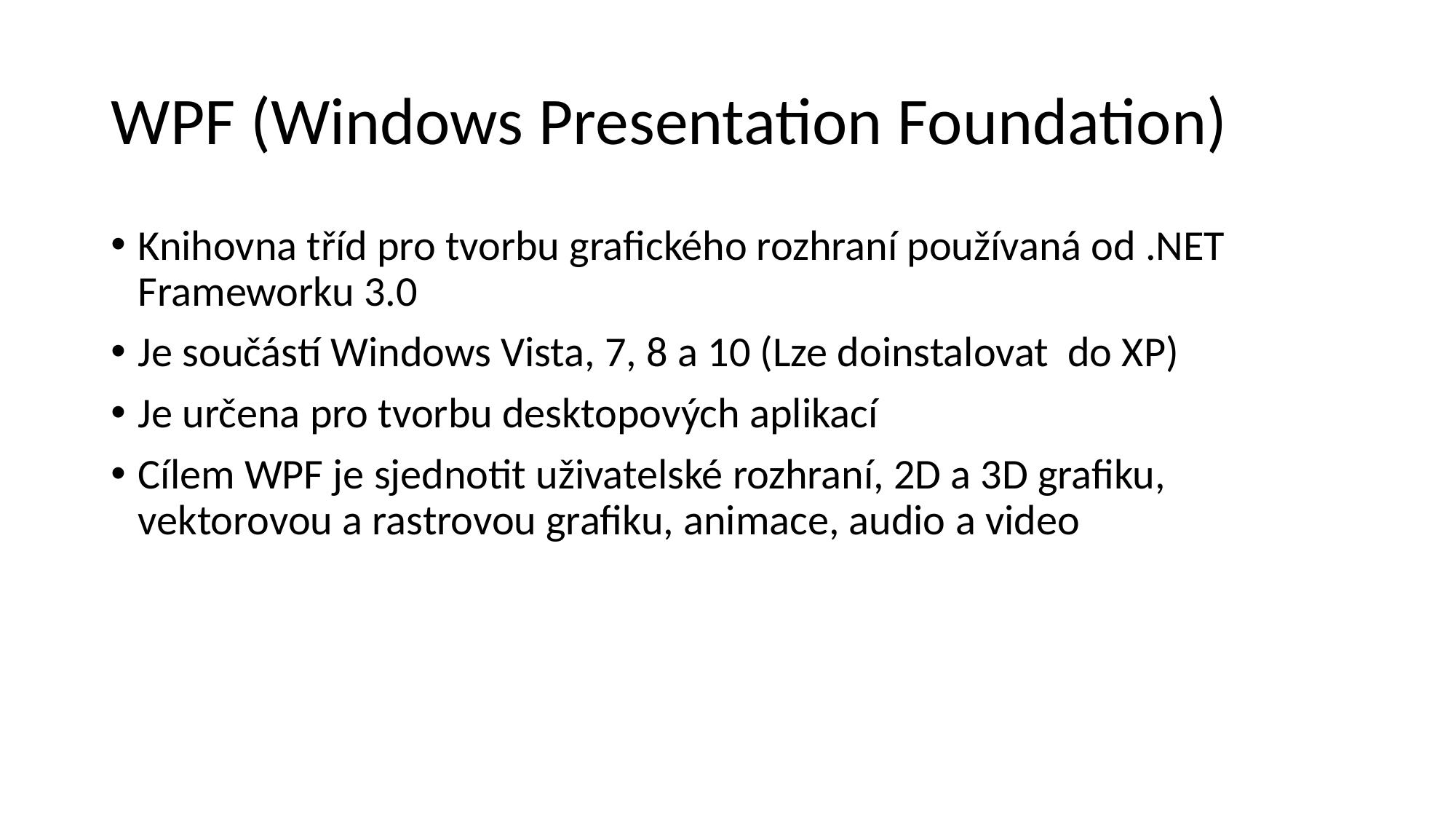

# WPF (Windows Presentation Foundation)
Knihovna tříd pro tvorbu grafického rozhraní používaná od .NET Frameworku 3.0
Je součástí Windows Vista, 7, 8 a 10 (Lze doinstalovat  do XP)
Je určena pro tvorbu desktopových aplikací
Cílem WPF je sjednotit uživatelské rozhraní, 2D a 3D grafiku, vektorovou a rastrovou grafiku, animace, audio a video